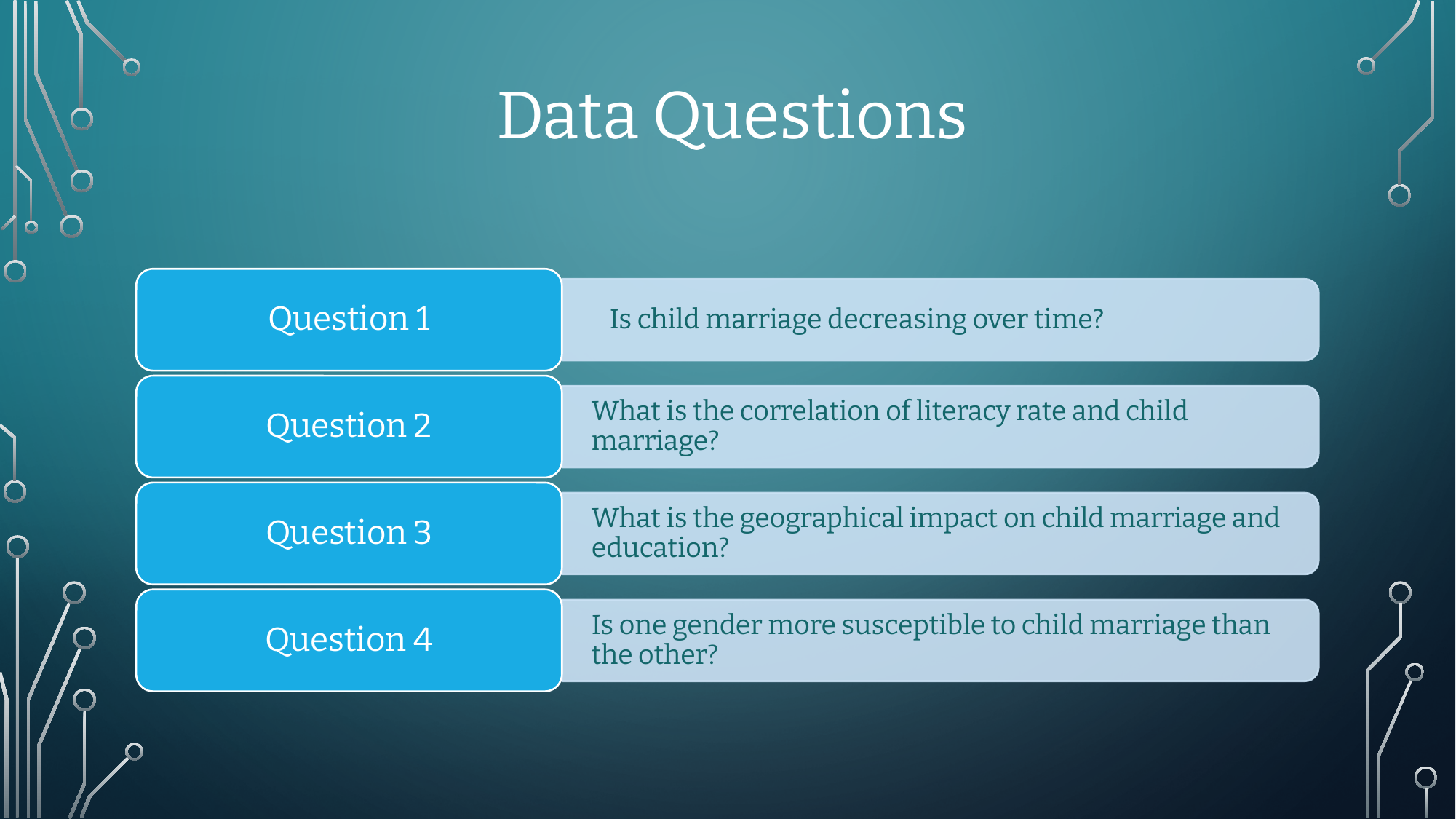

# Data Questions

Question 1
Is child marriage decreasing over time?

Question 2
What is the correlation of literacy rate and child marriage?

Question 3
What is the geographical impact on child marriage and education?

Question 4
Is one gender more susceptible to child marriage than the other?